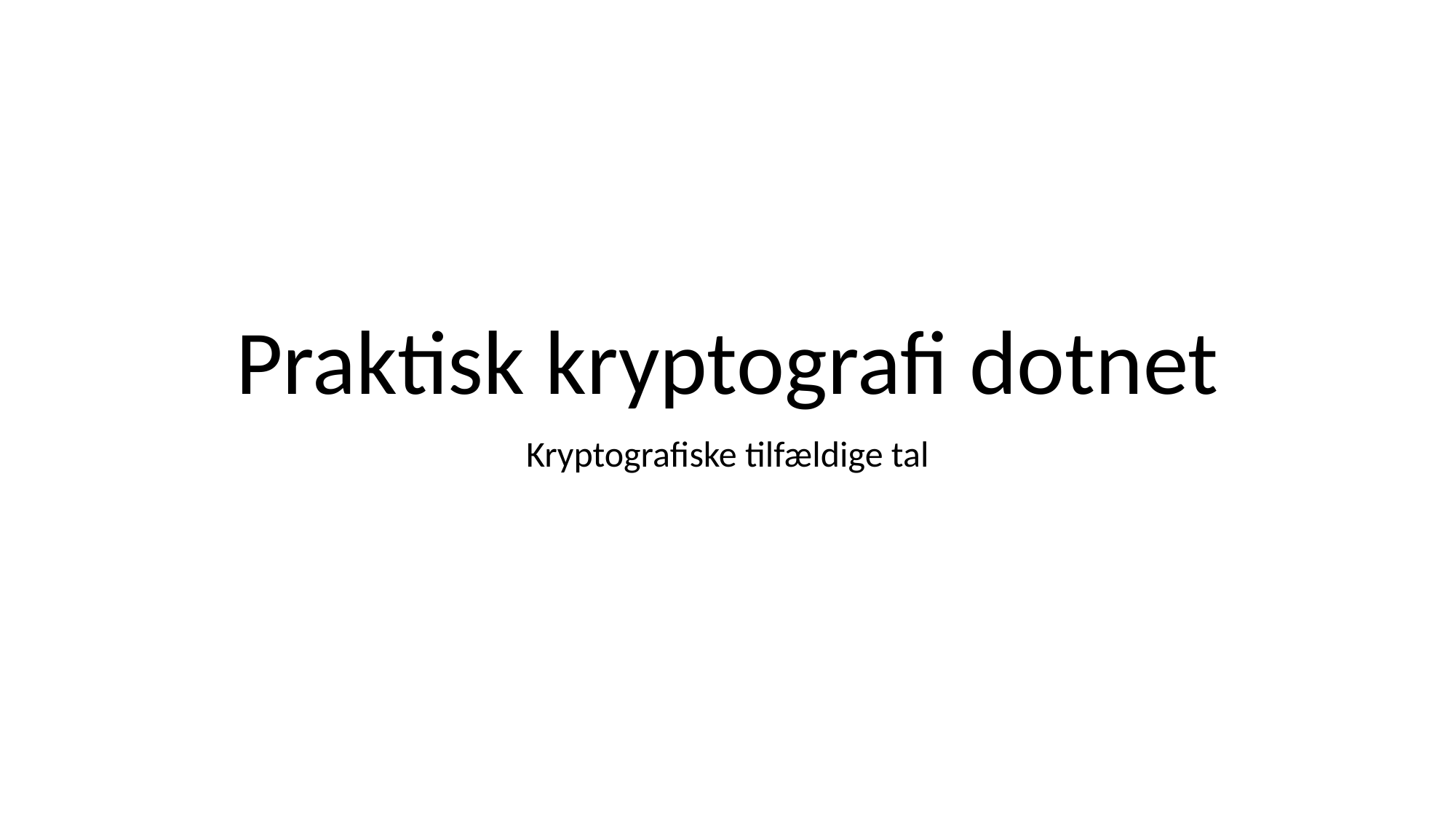

# Praktisk kryptografi dotnet
Kryptografiske tilfældige tal